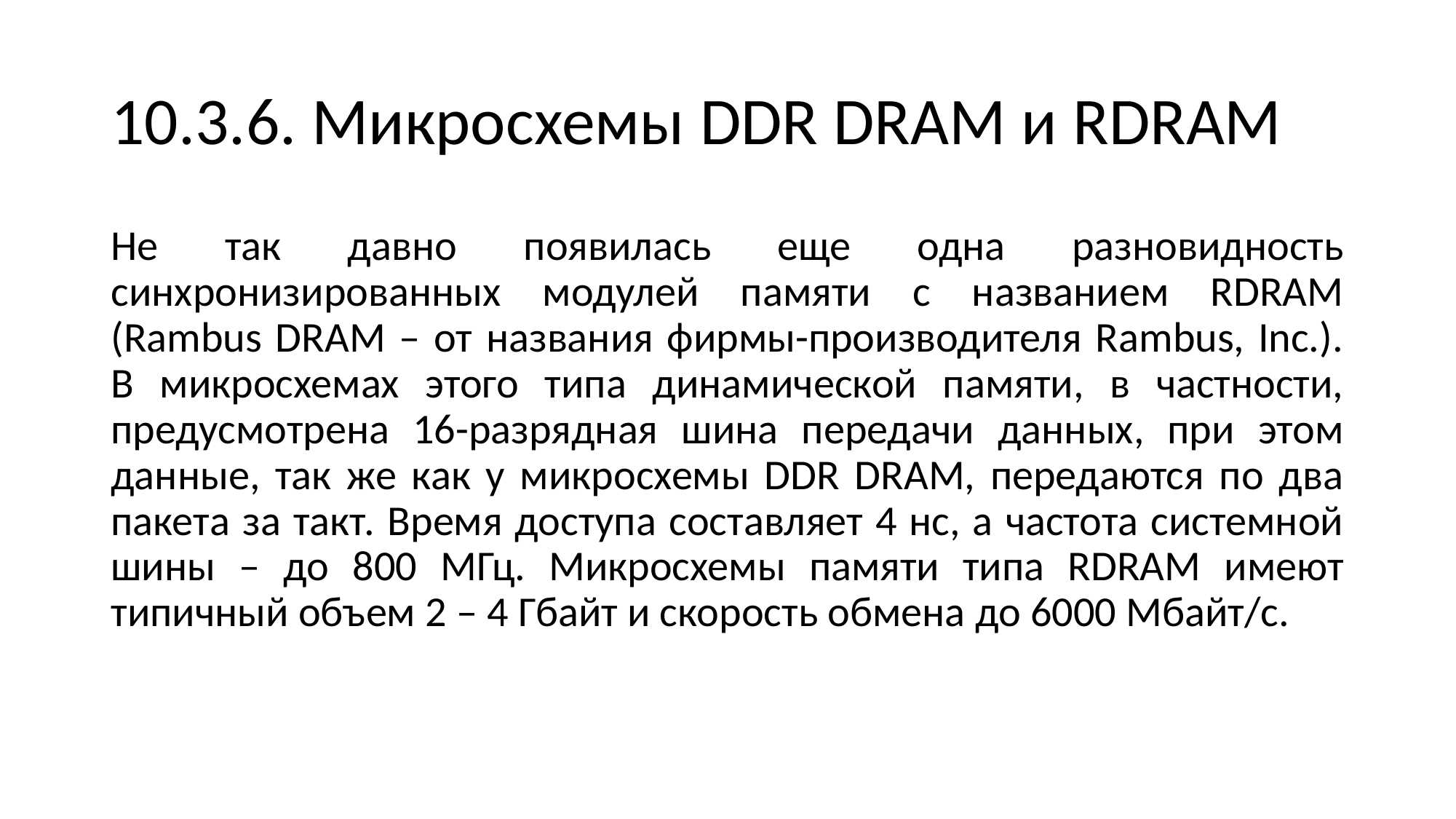

# 10.3.6. Микросхемы DDR DRAM и RDRAM
Не так давно появилась еще одна разновидность синхронизированных модулей памяти с названием RDRAM (Rambus DRAM – от названия фирмы-производителя Rambus, Inc.). В микросхемах этого типа динамической памяти, в частности, предусмотрена 16-разрядная шина передачи данных, при этом данные, так же как у микросхемы DDR DRAM, передаются по два пакета за такт. Время доступа составляет 4 нс, а частота системной шины – до 800 МГц. Микросхемы памяти типа RDRAM имеют типичный объем 2 – 4 Гбайт и скорость обмена до 6000 Мбайт/с.